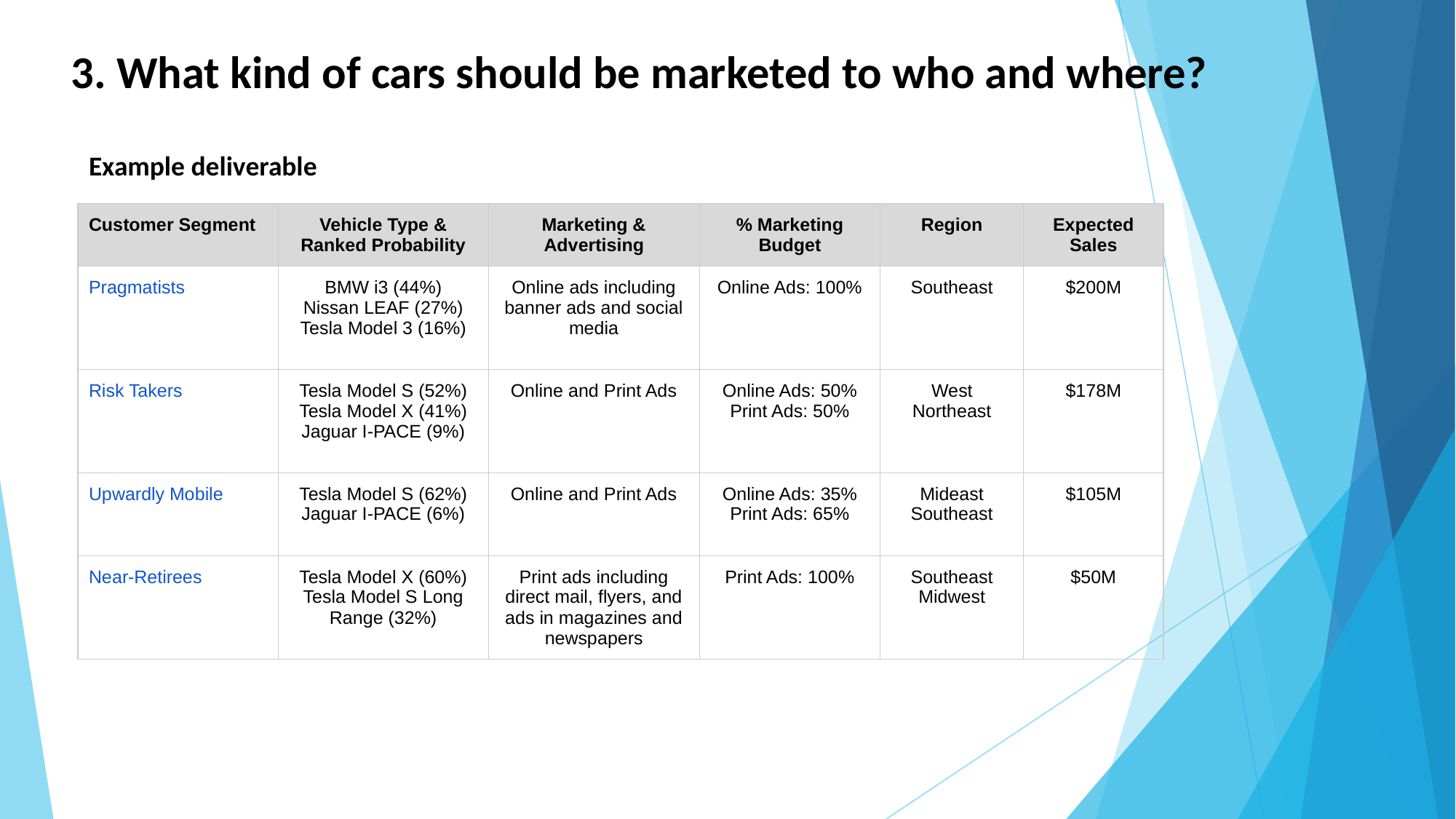

# 3. What kind of cars should be marketed to who and where?
Example deliverable
| Customer Segment | Vehicle Type & Ranked Probability | Marketing & Advertising | % Marketing Budget | Region | Expected Sales |
| --- | --- | --- | --- | --- | --- |
| Pragmatists | BMW i3 (44%) Nissan LEAF (27%) Tesla Model 3 (16%) | Online ads including banner ads and social media | Online Ads: 100% | Southeast | $200M |
| Risk Takers | Tesla Model S (52%) Tesla Model X (41%) Jaguar I-PACE (9%) | Online and Print Ads | Online Ads: 50% Print Ads: 50% | West Northeast | $178M |
| Upwardly Mobile | Tesla Model S (62%) Jaguar I-PACE (6%) | Online and Print Ads | Online Ads: 35% Print Ads: 65% | Mideast Southeast | $105M |
| Near-Retirees | Tesla Model X (60%) Tesla Model S Long Range (32%) | Print ads including direct mail, flyers, and ads in magazines and newspapers | Print Ads: 100% | Southeast Midwest | $50M |